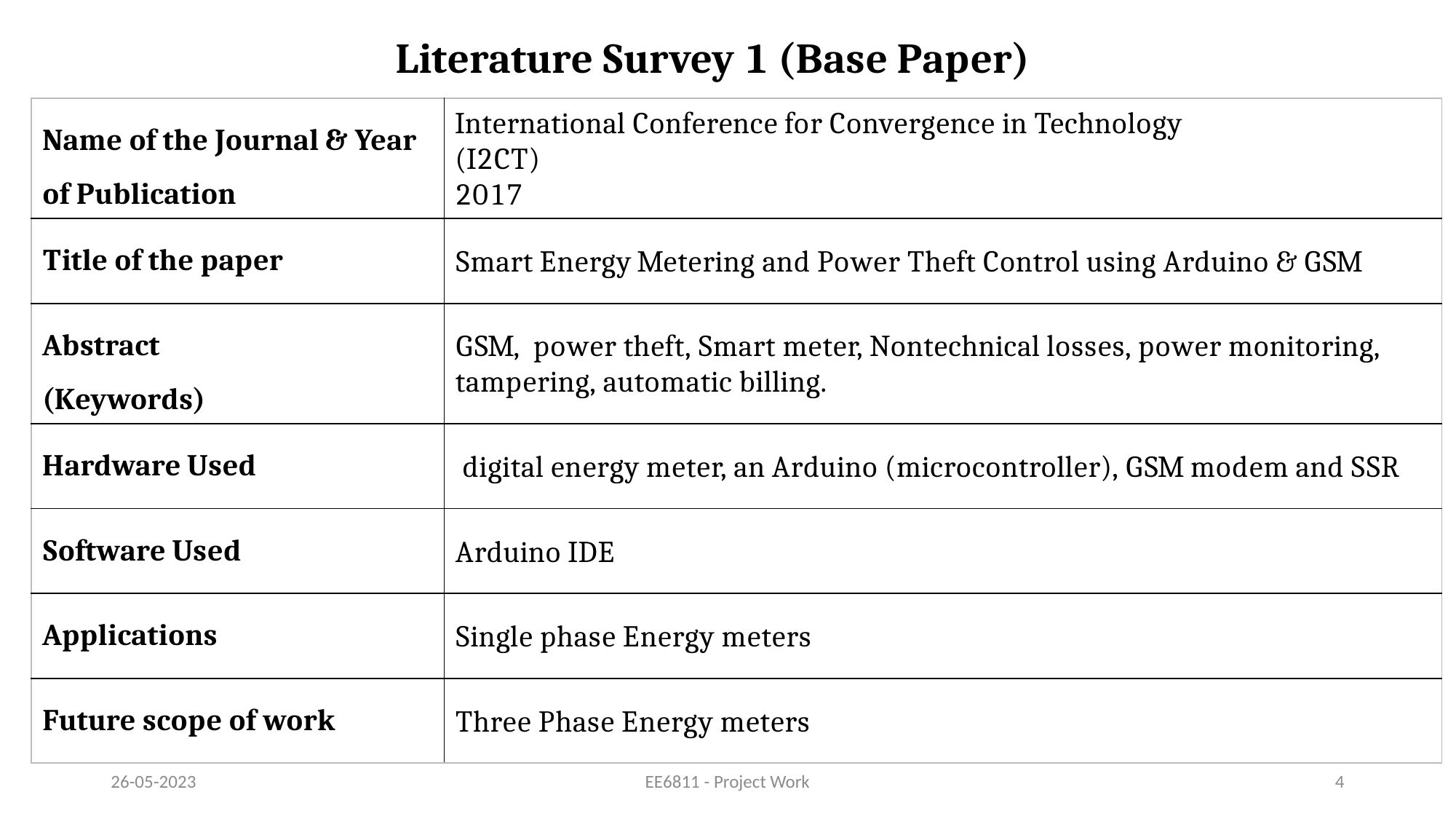

Literature Survey 1 (Base Paper)
| Name of the Journal & Year of Publication | International Conference for Convergence in Technology (I2CT) 2017 |
| --- | --- |
| Title of the paper | Smart Energy Metering and Power Theft Control using Arduino & GSM |
| Abstract (Keywords) | GSM, power theft, Smart meter, Nontechnical losses, power monitoring, tampering, automatic billing. |
| Hardware Used | digital energy meter, an Arduino (microcontroller), GSM modem and SSR |
| Software Used | Arduino IDE |
| Applications | Single phase Energy meters |
| Future scope of work | Three Phase Energy meters |
26-05-2023
EE6811 - Project Work
4